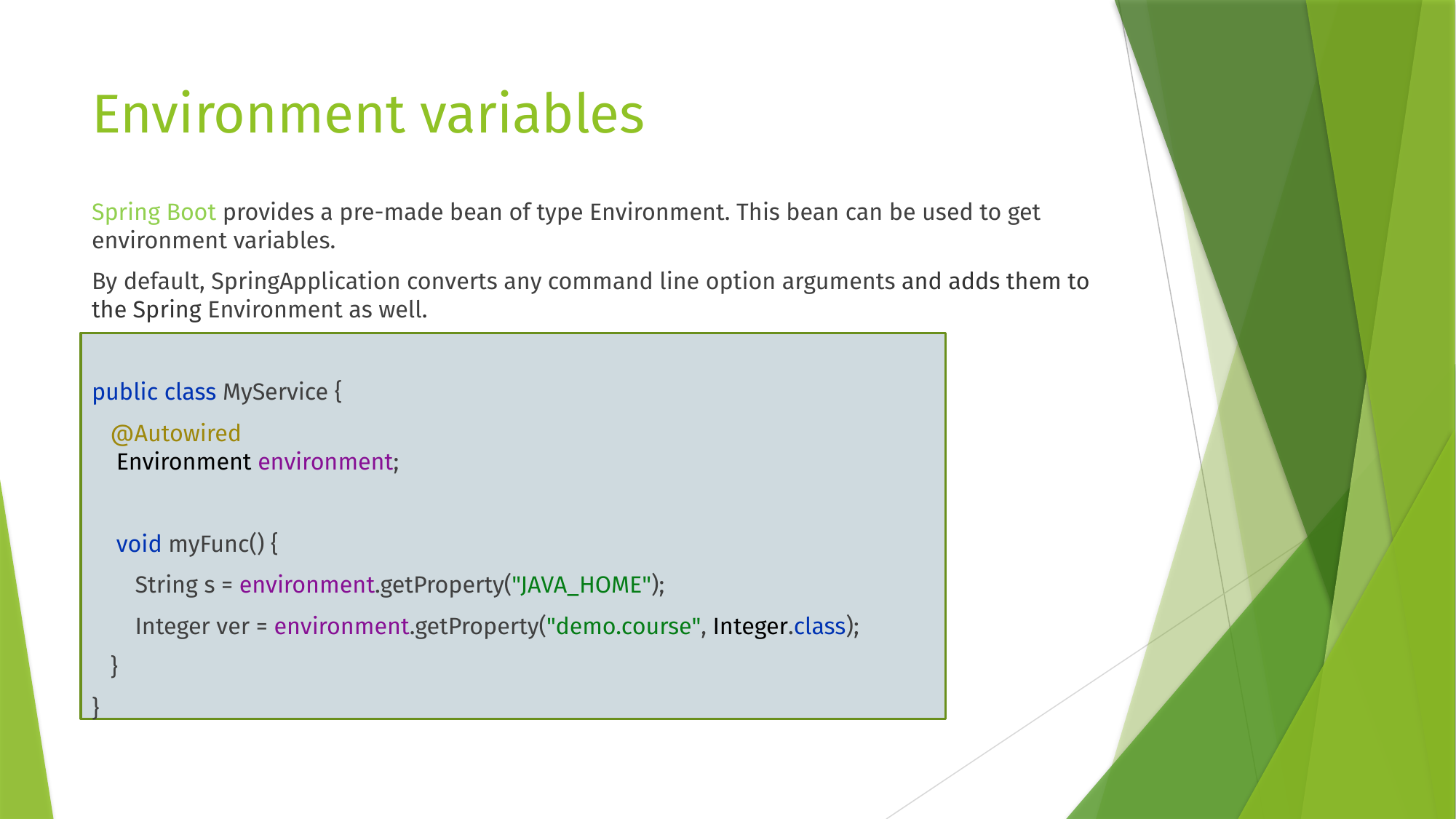

# Environment variables
Spring Boot provides a pre-made bean of type Environment. This bean can be used to get environment variables.
By default, SpringApplication converts any command line option arguments and adds them to the Spring Environment as well.

public class MyService {
   @Autowired
    Environment environment;

    void myFunc() {
       String s = environment.getProperty("JAVA_HOME");
       Integer ver = environment.getProperty("demo.course", Integer.class);
   }
}